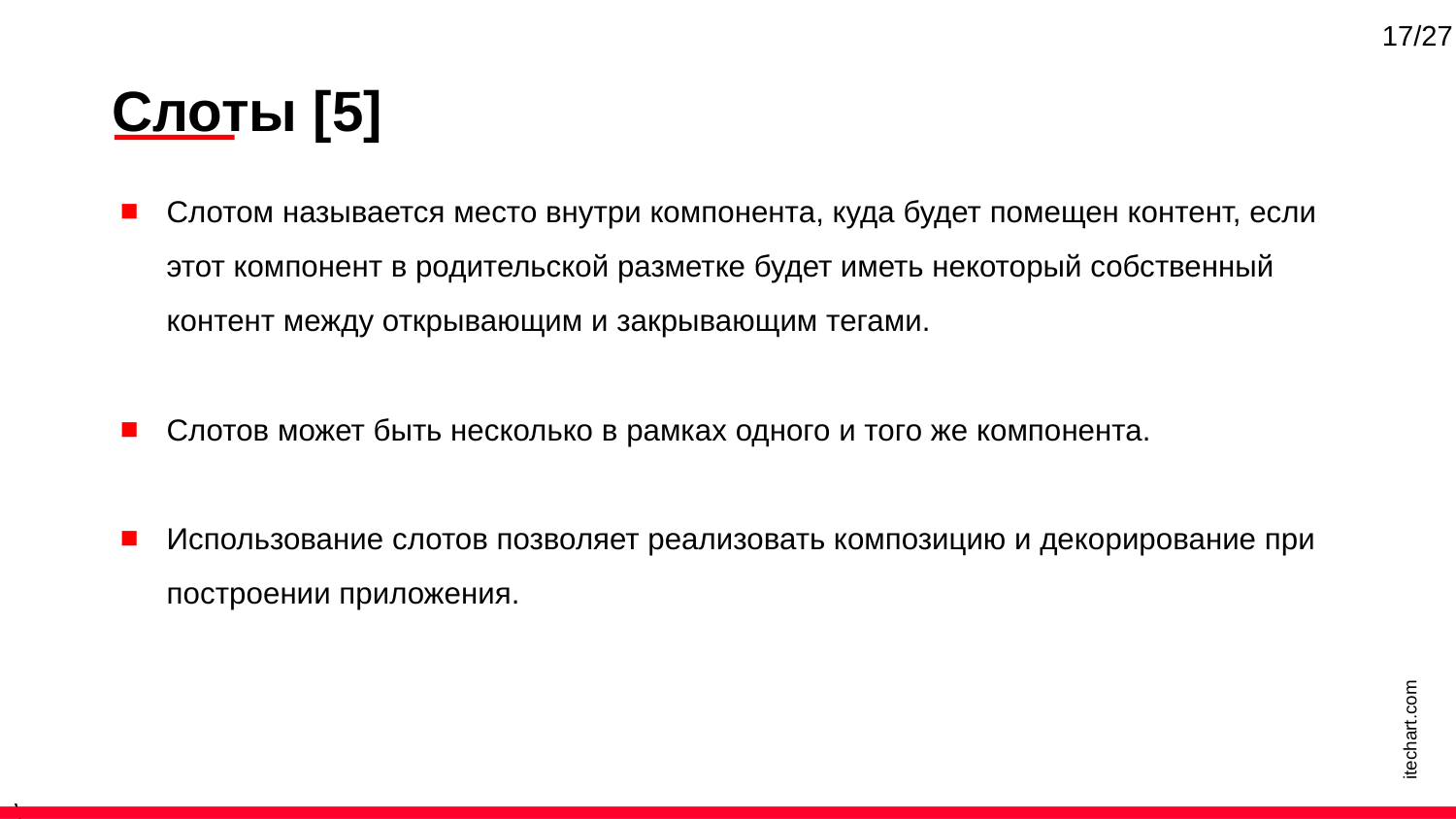

17/27
Слоты [5]

Слотом называется место внутри компонента, куда будет помещен контент, если этот компонент в родительской разметке будет иметь некоторый собственный контент между открывающим и закрывающим тегами.

Слотов может быть несколько в рамках одного и того же компонента.

Использование слотов позволяет реализовать композицию и декорирование при построении приложения.

itechart.com